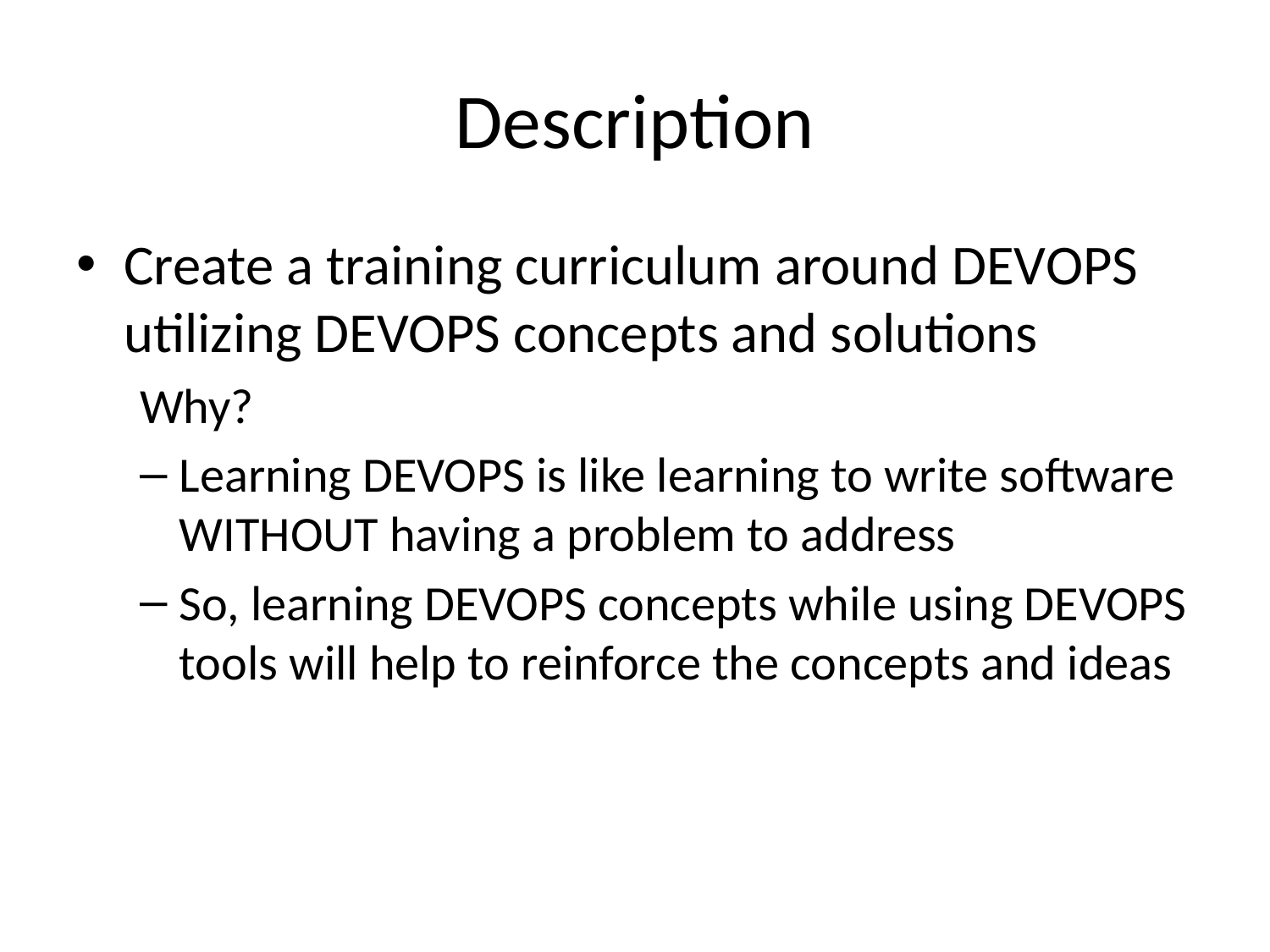

# Description
Create a training curriculum around DEVOPS utilizing DEVOPS concepts and solutions
Why?
Learning DEVOPS is like learning to write software WITHOUT having a problem to address
So, learning DEVOPS concepts while using DEVOPS tools will help to reinforce the concepts and ideas